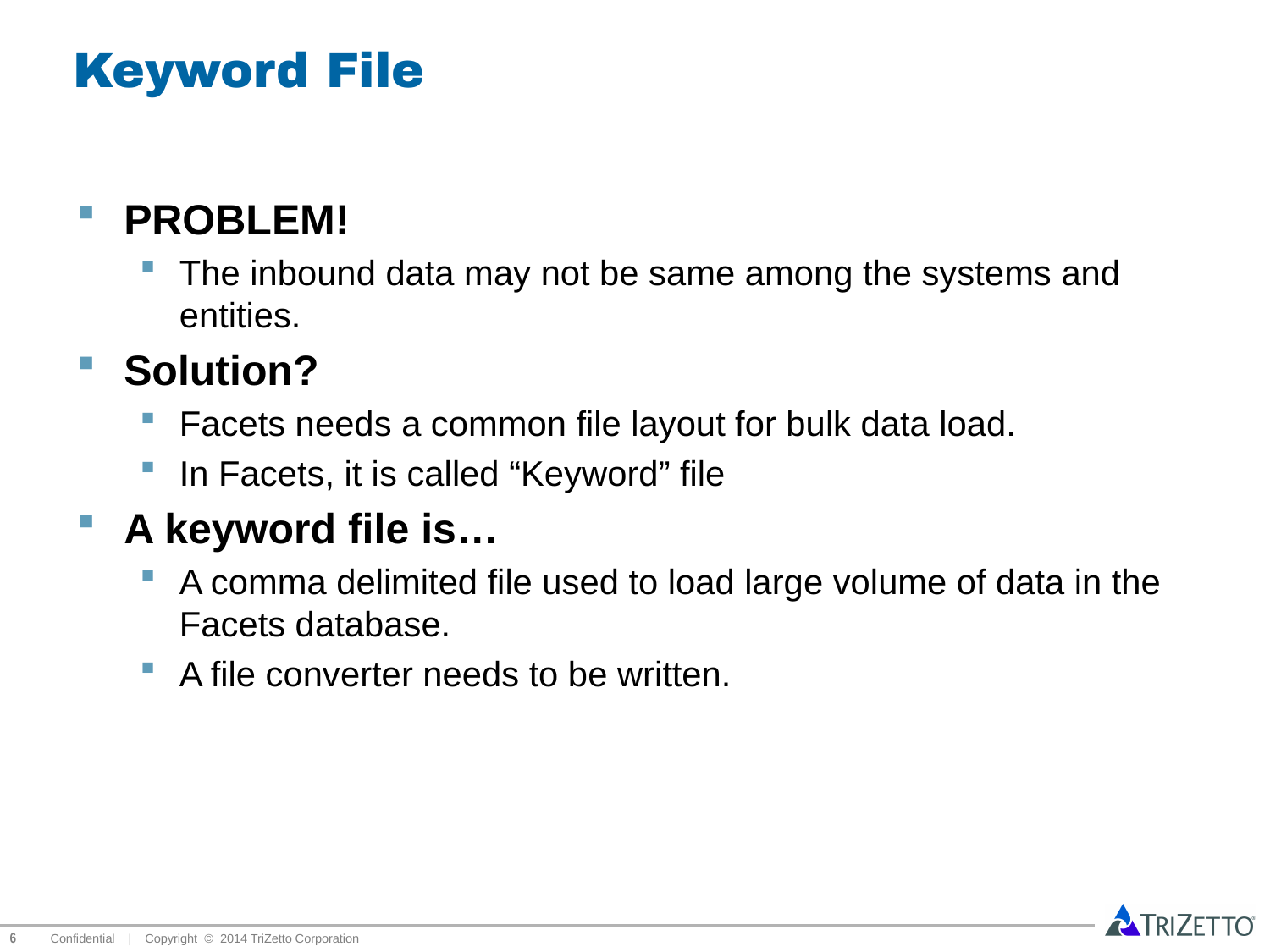

# Keyword File
PROBLEM!
The inbound data may not be same among the systems and entities.
Solution?
Facets needs a common file layout for bulk data load.
In Facets, it is called “Keyword” file
A keyword file is…
A comma delimited file used to load large volume of data in the Facets database.
A file converter needs to be written.